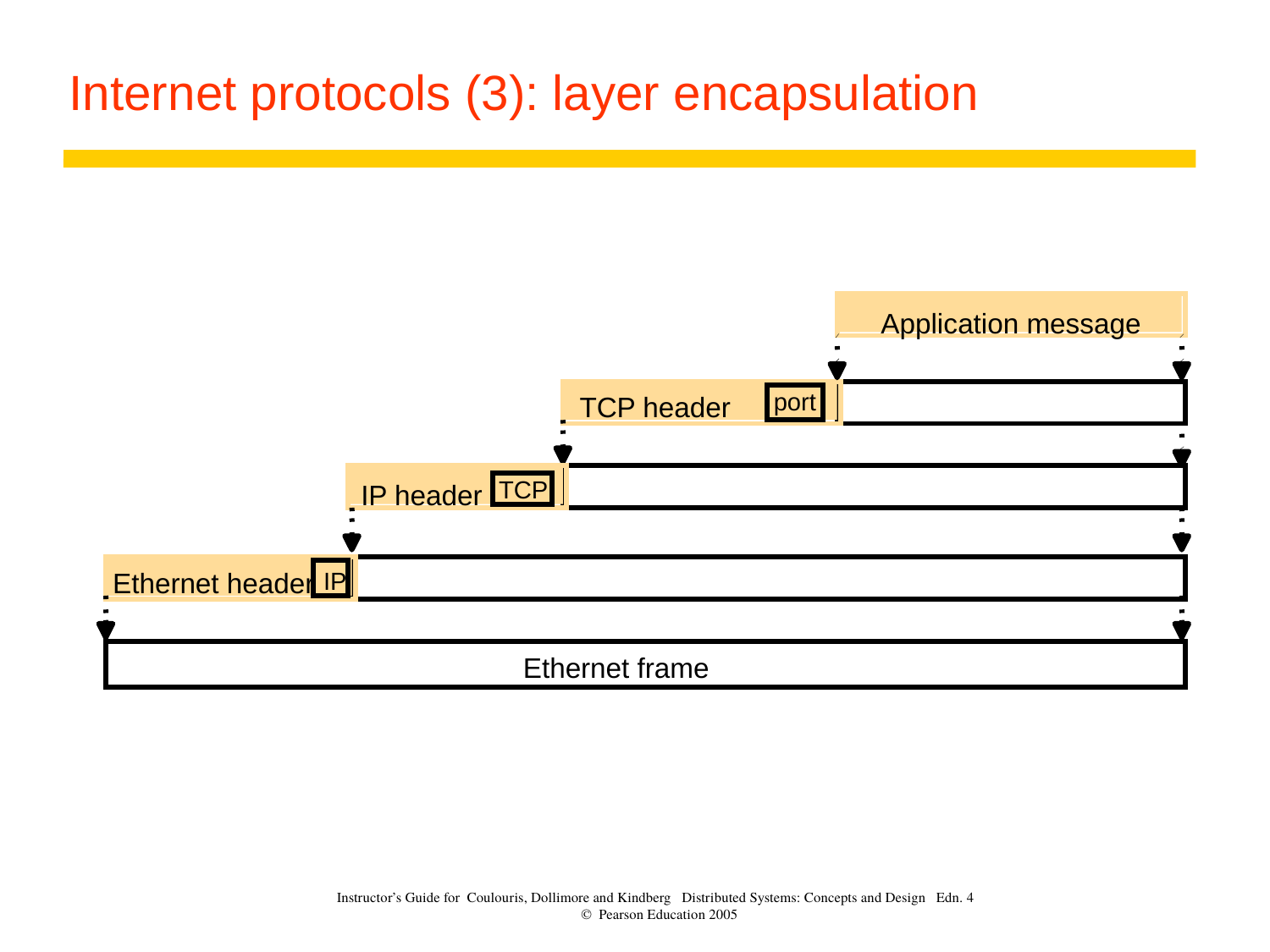

# Internet protocols (3): layer encapsulation

Application message

port
TCP header

TCP
IP header

Ethernet header
IP

Ethernet frame
Instructor’s Guide for  Coulouris, Dollimore and Kindberg   Distributed Systems: Concepts and Design   Edn. 4
©  Pearson Education 2005